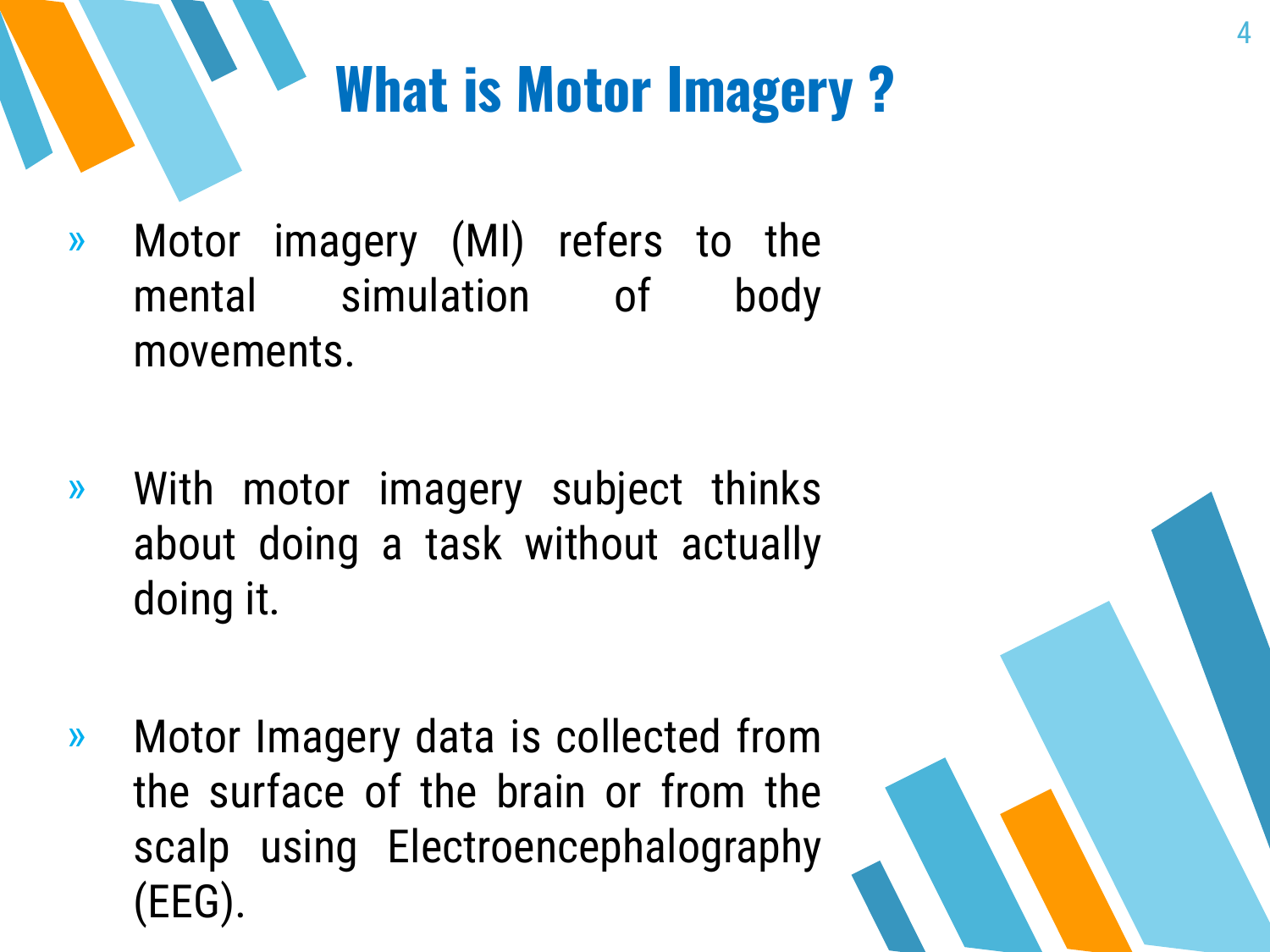

4
# What is Motor Imagery ?
Motor imagery (MI) refers to the mental simulation of body movements.

With motor imagery subject thinks about doing a task without actually doing it.

Motor Imagery data is collected from the surface of the brain or from the scalp using Electroencephalography (EEG).